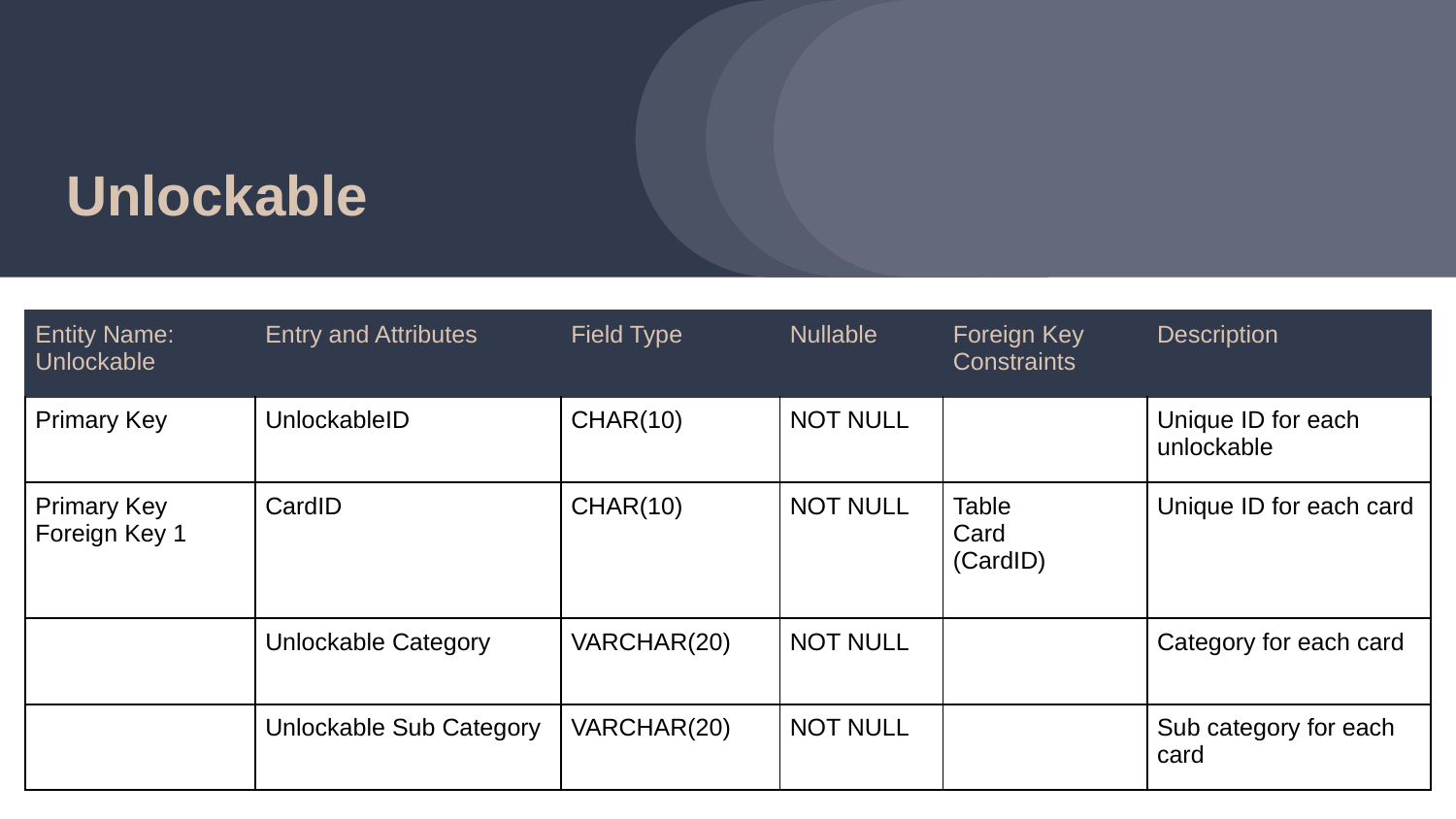

# Unlockable
| Entity Name: Unlockable | Entry and Attributes | Field Type | Nullable | Foreign Key Constraints | Description |
| --- | --- | --- | --- | --- | --- |
| Primary Key | UnlockableID | CHAR(10) | NOT NULL |  | Unique ID for each unlockable |
| Primary Key Foreign Key 1 | CardID | CHAR(10) | NOT NULL | Table Card (CardID) | Unique ID for each card |
|  | Unlockable Category | VARCHAR(20) | NOT NULL |  | Category for each card |
|  | Unlockable Sub Category | VARCHAR(20) | NOT NULL |  | Sub category for each card |